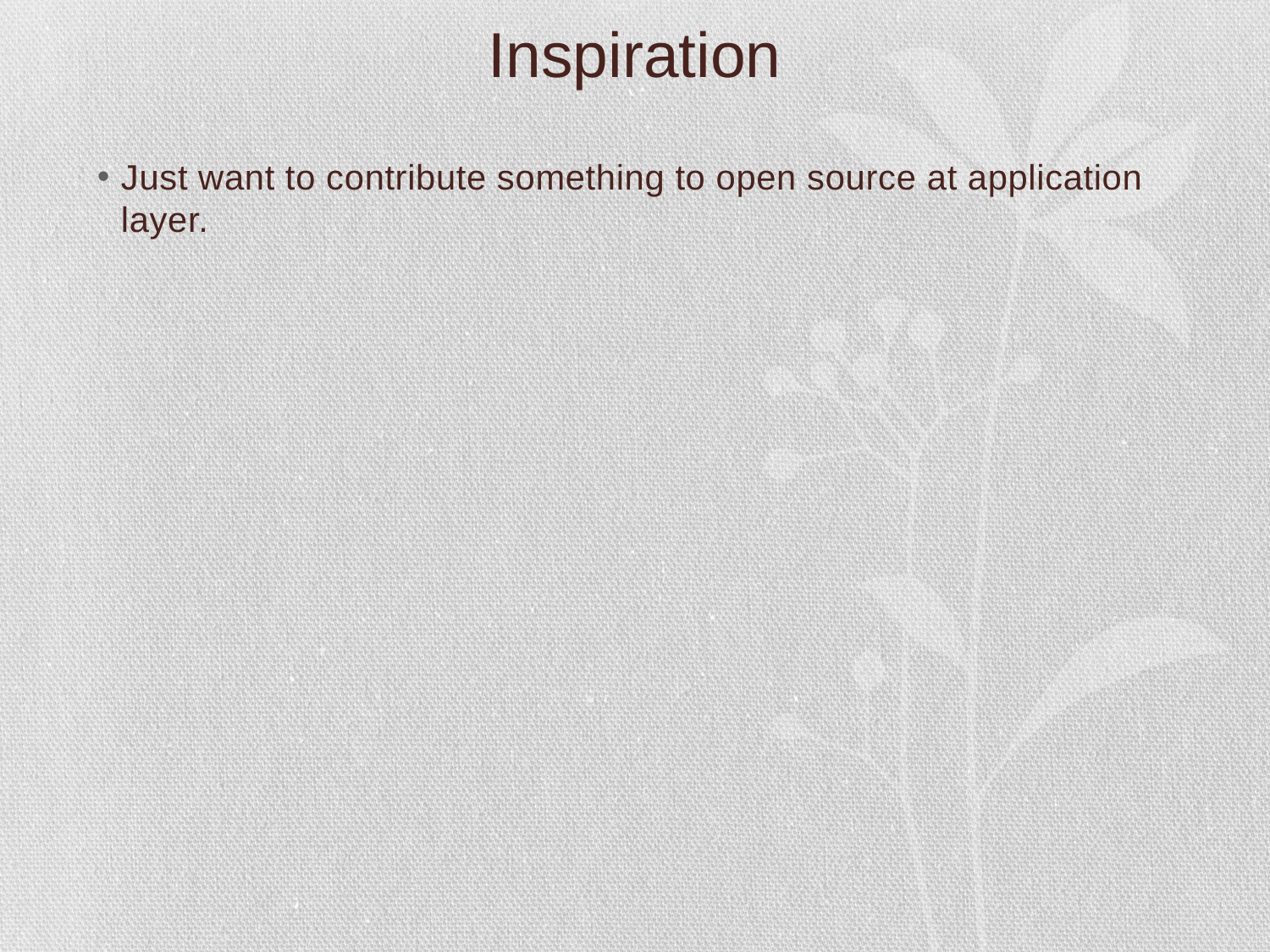

# Inspiration
Just want to contribute something to open source at application layer.